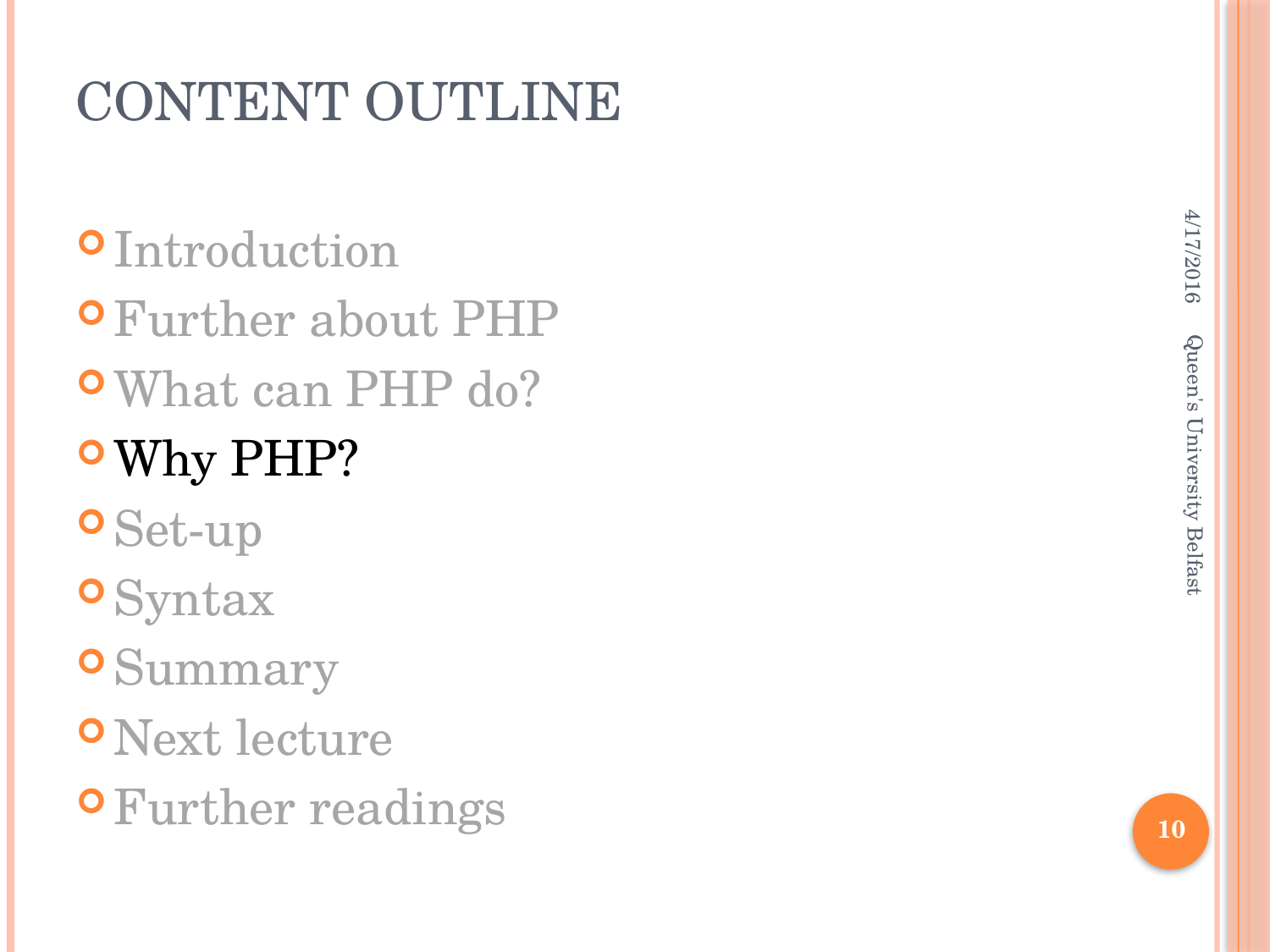

# Content outline
4/17/2016
Introduction
Further about PHP
What can PHP do?
Why PHP?
Set-up
Syntax
Summary
Next lecture
Further readings

Queen's University Belfast
10